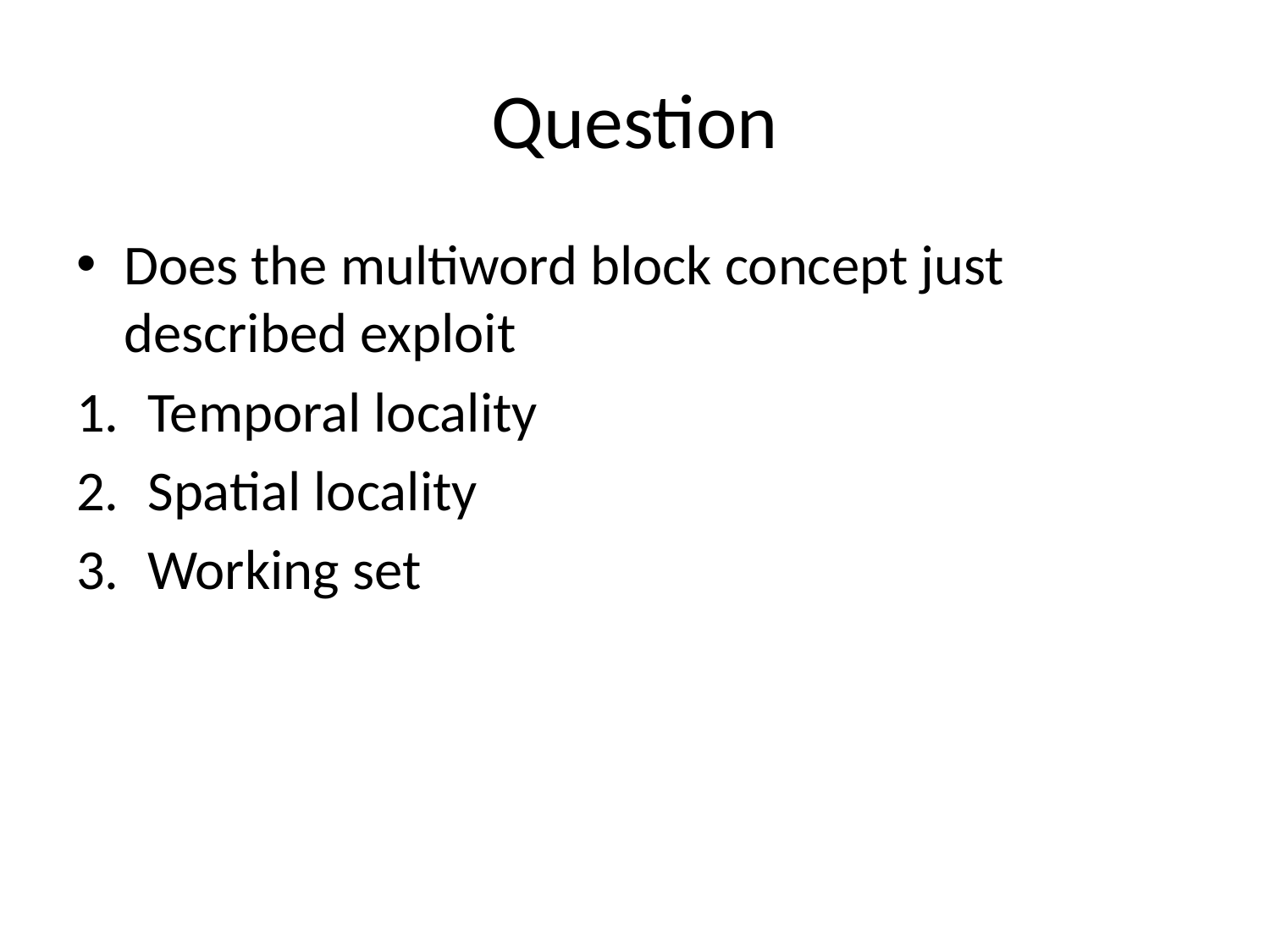

# Question
Does the multiword block concept just described exploit
Temporal locality
Spatial locality
Working set